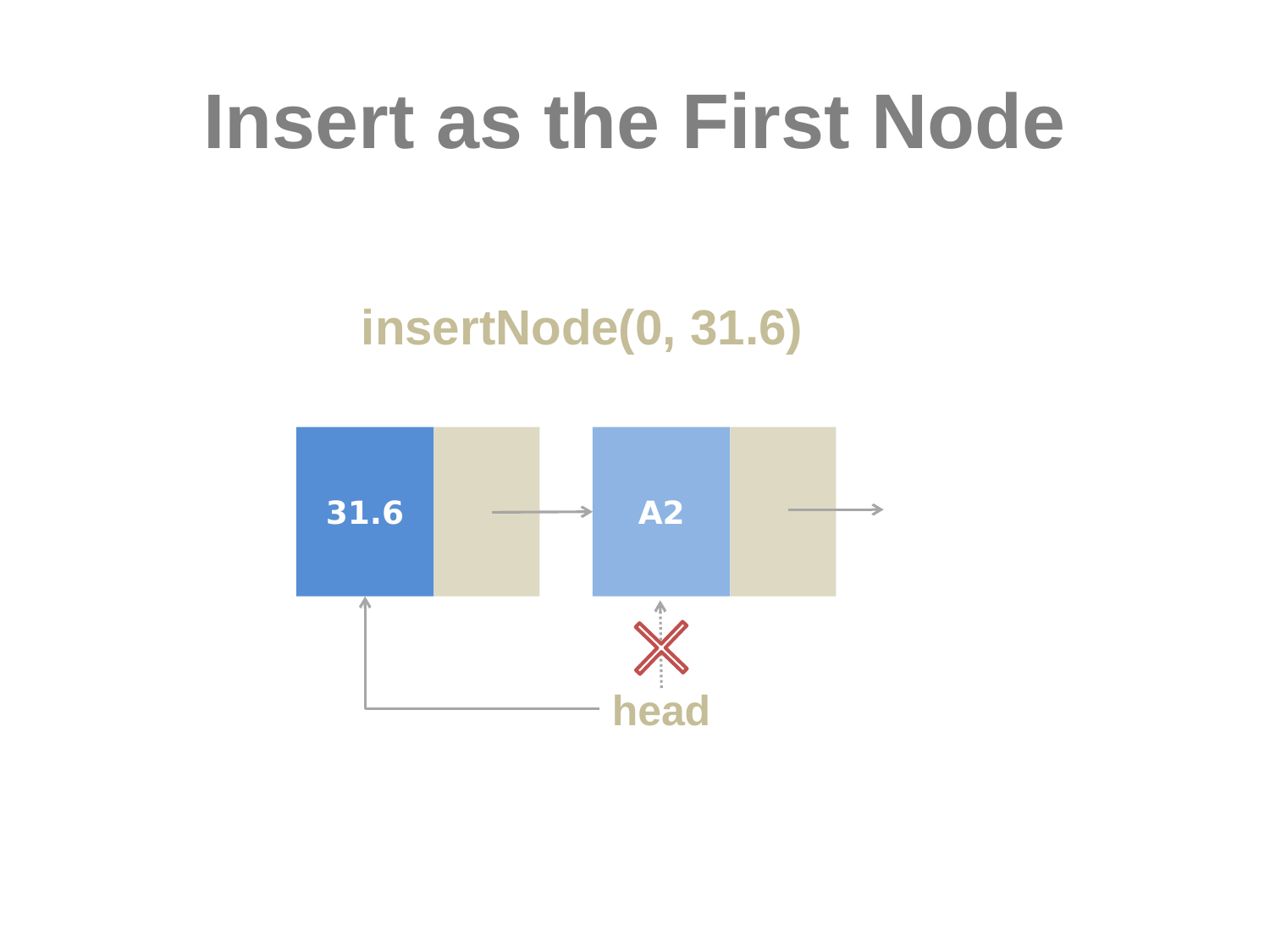

# Insert as the First Node
insertNode(0, 31.6)
31.6

A2

head